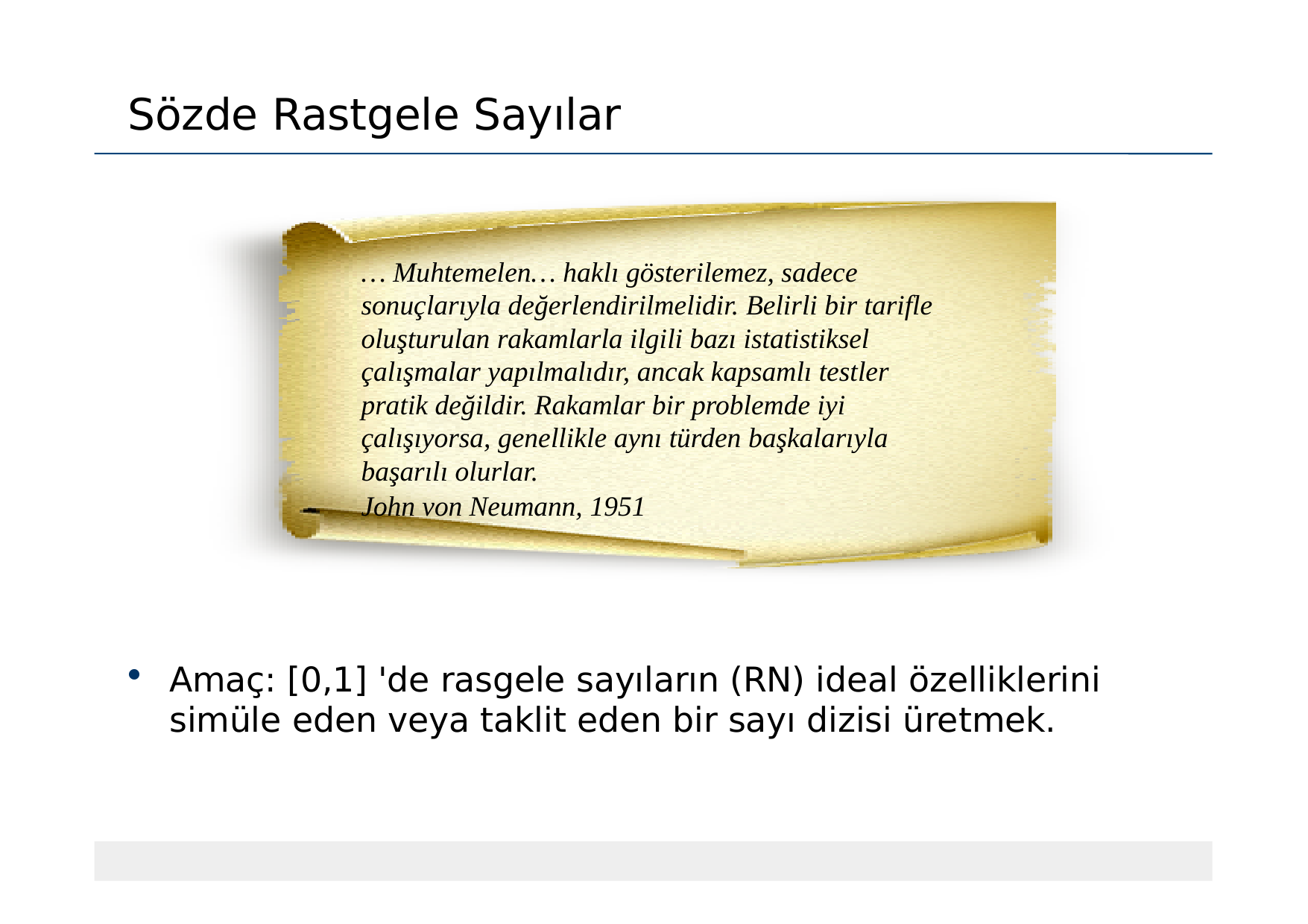

# Sözde Rastgele Sayılar

… Muhtemelen… haklı gösterilemez, sadece sonuçlarıyla değerlendirilmelidir. Belirli bir tarifle oluşturulan rakamlarla ilgili bazı istatistiksel çalışmalar yapılmalıdır, ancak kapsamlı testler pratik değildir. Rakamlar bir problemde iyi çalışıyorsa, genellikle aynı türden başkalarıyla başarılı olurlar.
John von Neumann, 1951
Amaç: [0,1] 'de rasgele sayıların (RN) ideal özelliklerini simüle eden veya taklit eden bir sayı dizisi üretmek.